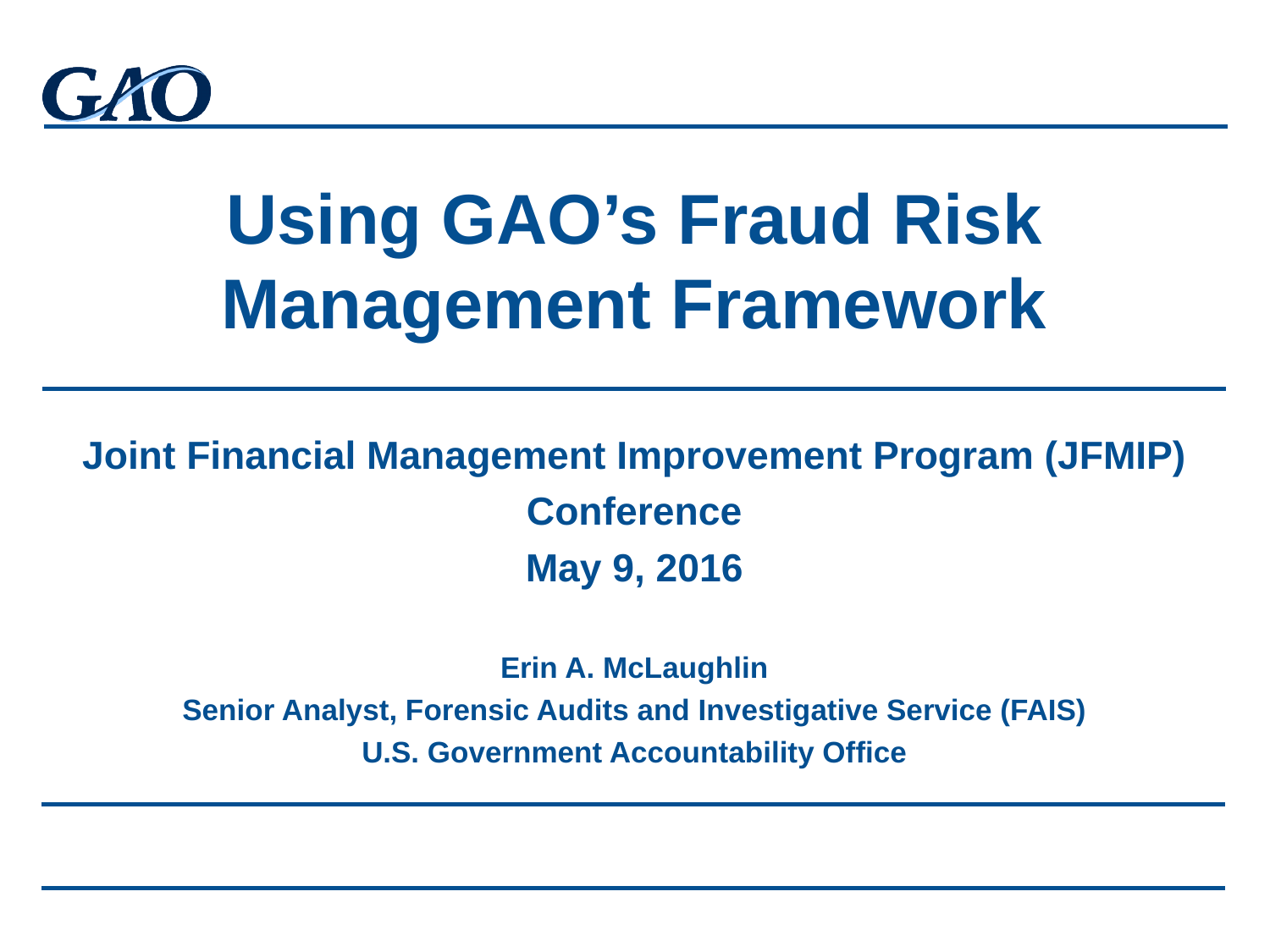

# Using GAO’s Fraud Risk Management Framework
Joint Financial Management Improvement Program (JFMIP) Conference
May 9, 2016

Erin A. McLaughlin
Senior Analyst, Forensic Audits and Investigative Service (FAIS)
U.S. Government Accountability Office